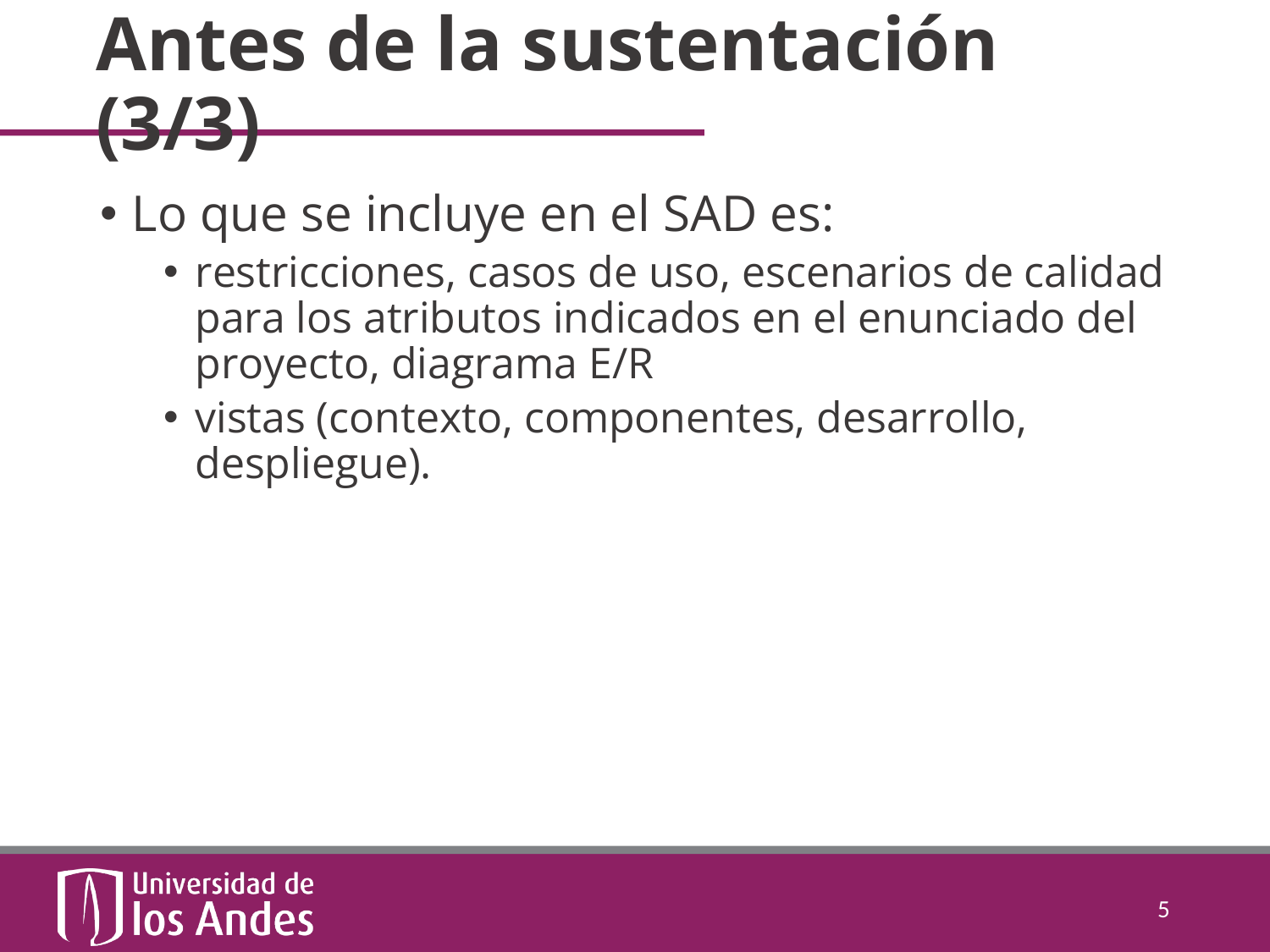

# Antes de la sustentación (3/3)
Lo que se incluye en el SAD es:
restricciones, casos de uso, escenarios de calidad para los atributos indicados en el enunciado del proyecto, diagrama E/R
vistas (contexto, componentes, desarrollo, despliegue).

5